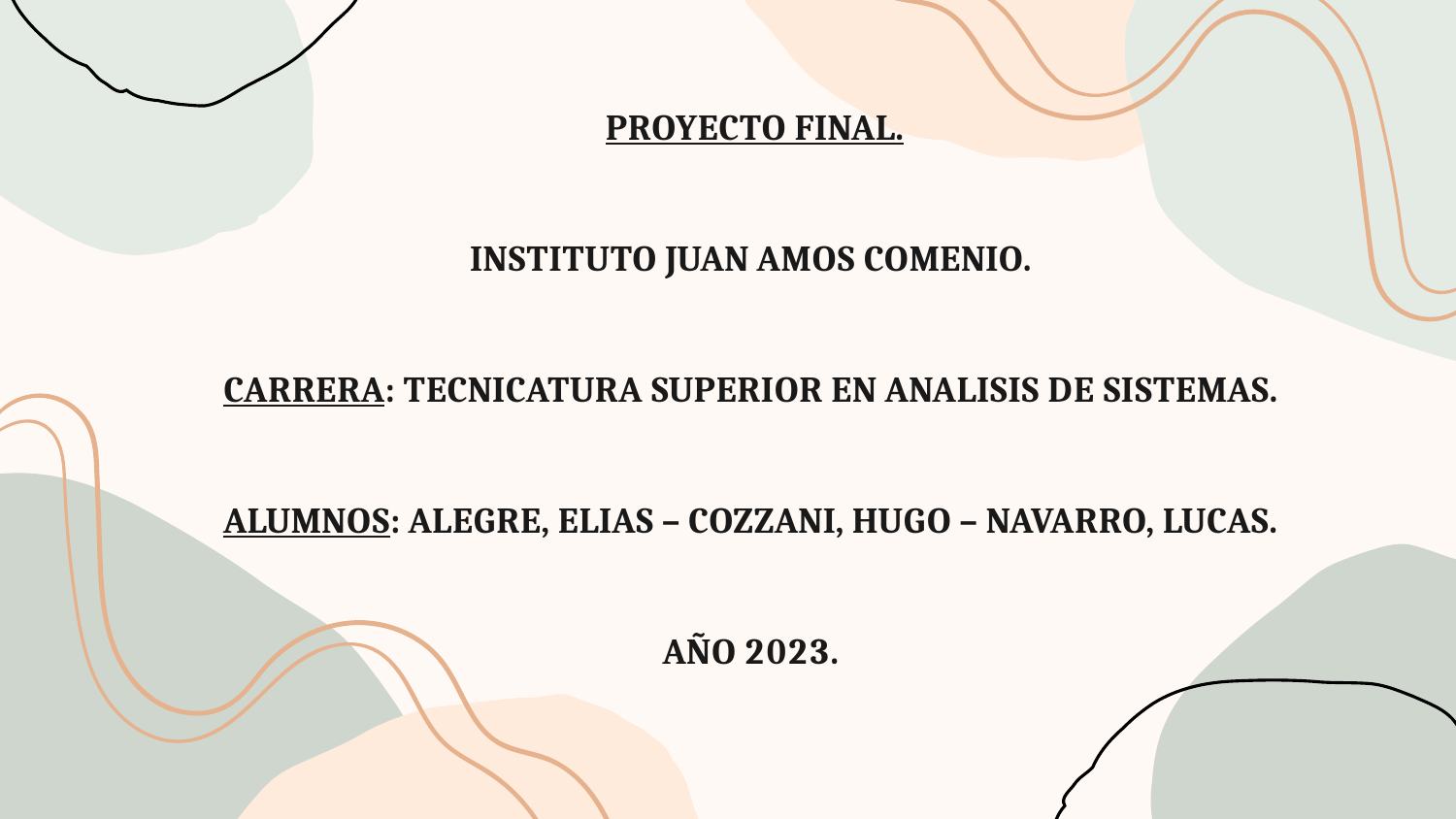

# PROYECTO FINAL. INSTITUTO JUAN AMOS COMENIO. CARRERA: TECNICATURA SUPERIOR EN ANALISIS DE SISTEMAS. ALUMNOS: ALEGRE, ELIAS – COZZANI, HUGO – NAVARRO, LUCAS. AÑO 2023.